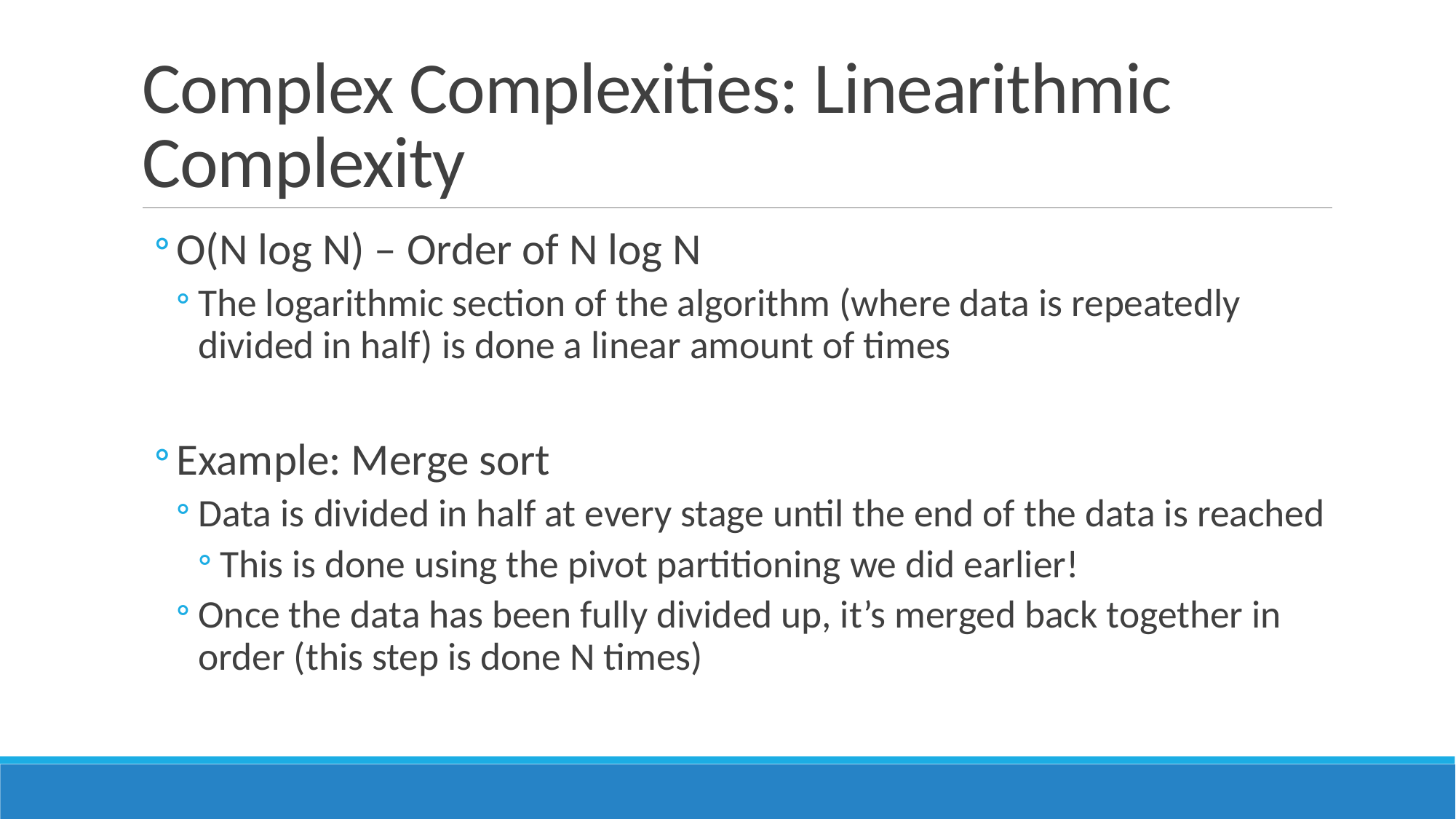

# Complex Complexities: Linearithmic Complexity
O(N log N) – Order of N log N
The logarithmic section of the algorithm (where data is repeatedly divided in half) is done a linear amount of times

Example: Merge sort
Data is divided in half at every stage until the end of the data is reached
This is done using the pivot partitioning we did earlier!
Once the data has been fully divided up, it’s merged back together in order (this step is done N times)